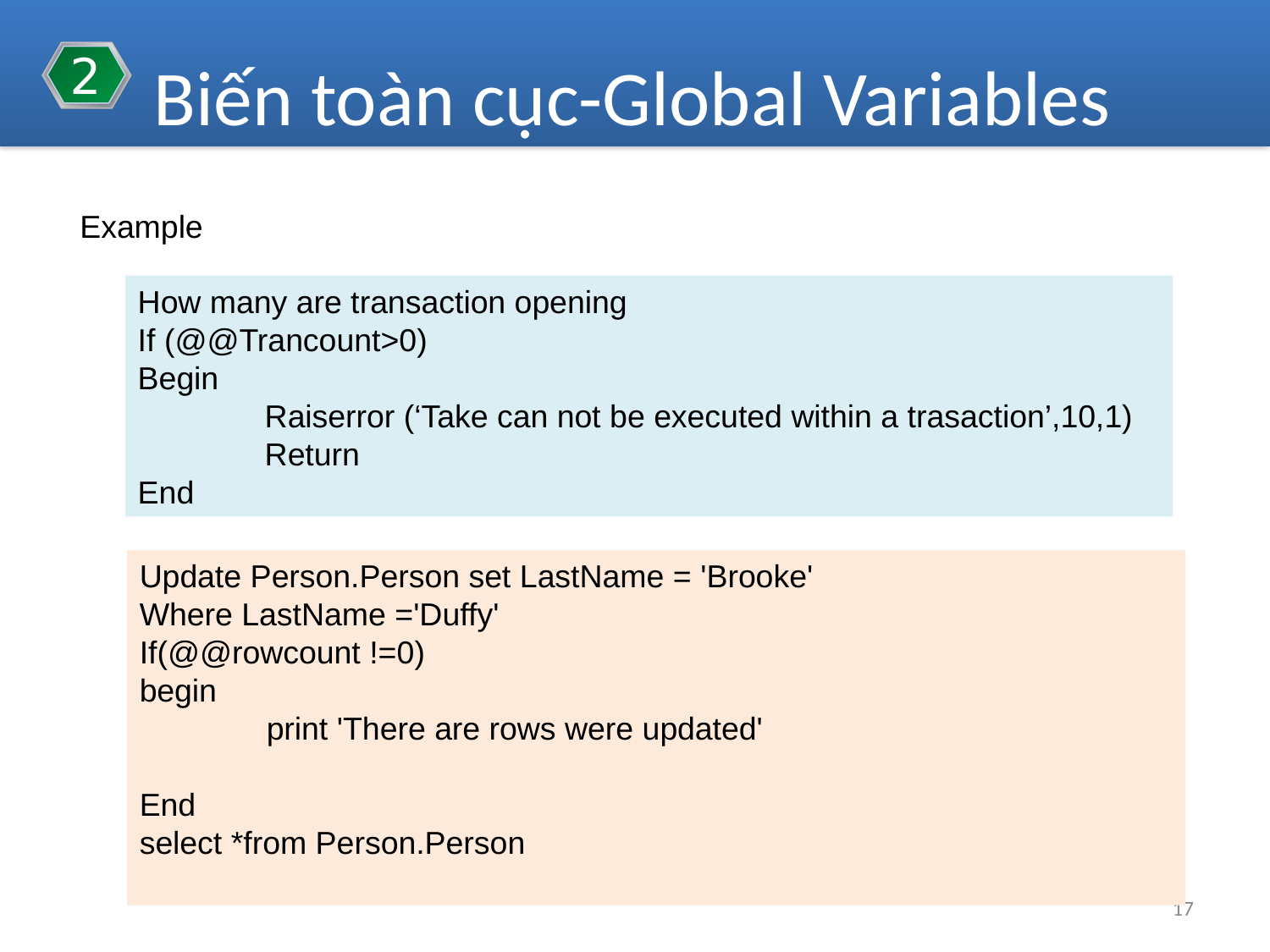

2
Biến toàn cục-Global Variables
Example
How many are transaction opening
If (@@Trancount>0)
Begin
	Raiserror (‘Take can not be executed within a trasaction’,10,1)
	Return
End
Update Person.Person set LastName = 'Brooke'
Where LastName ='Duffy'
If(@@rowcount !=0)
begin
	print 'There are rows were updated'

End
select *from Person.Person

17